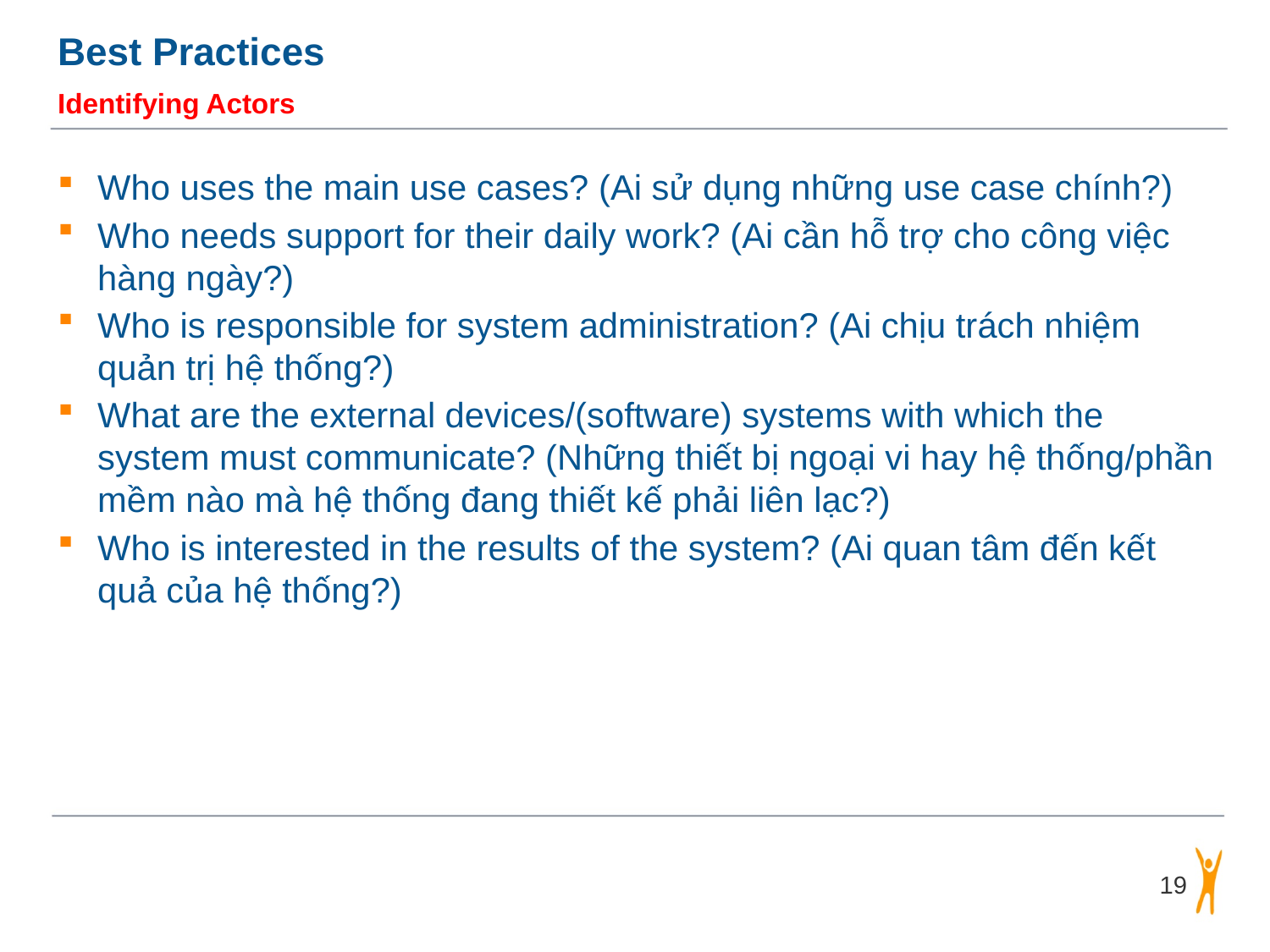

# Best Practices
Identifying Actors
Who uses the main use cases? (Ai sử dụng những use case chính?)
Who needs support for their daily work? (Ai cần hỗ trợ cho công việc hàng ngày?)
Who is responsible for system administration? (Ai chịu trách nhiệm quản trị hệ thống?)
What are the external devices/(software) systems with which the system must communicate? (Những thiết bị ngoại vi hay hệ thống/phần mềm nào mà hệ thống đang thiết kế phải liên lạc?)
Who is interested in the results of the system? (Ai quan tâm đến kết quả của hệ thống?)
19